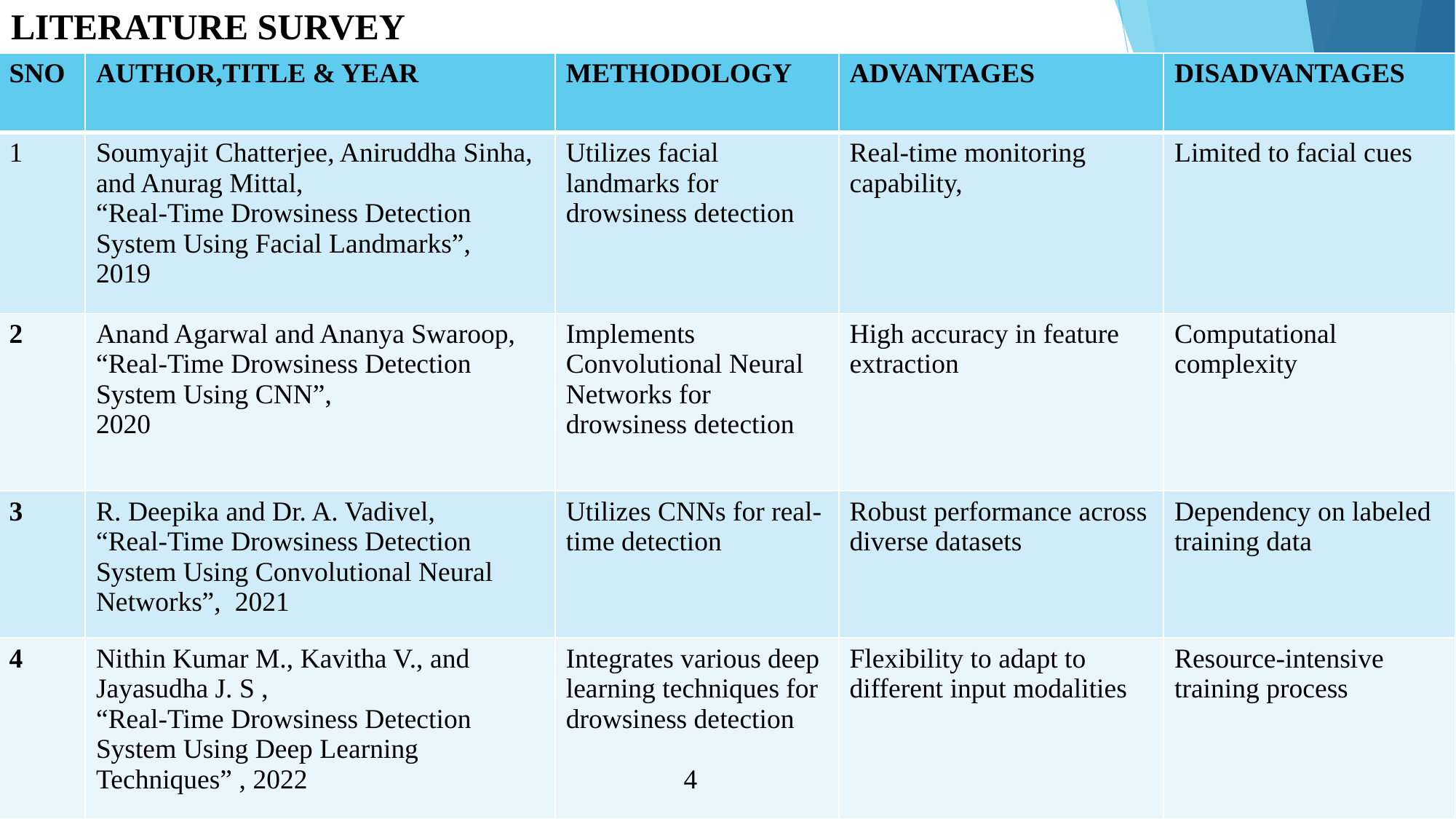

LITERATURE SURVEY
| SNO | AUTHOR,TITLE & YEAR | METHODOLOGY | ADVANTAGES | DISADVANTAGES |
| --- | --- | --- | --- | --- |
| 1 | Soumyajit Chatterjee, Aniruddha Sinha, and Anurag Mittal, “Real-Time Drowsiness Detection System Using Facial Landmarks”, 2019 | Utilizes facial landmarks for drowsiness detection | Real-time monitoring capability, | Limited to facial cues |
| 2 | Anand Agarwal and Ananya Swaroop, “Real-Time Drowsiness Detection System Using CNN”, 2020 | Implements Convolutional Neural Networks for drowsiness detection | High accuracy in feature extraction | Computational complexity |
| 3 | R. Deepika and Dr. A. Vadivel, “Real-Time Drowsiness Detection System Using Convolutional Neural Networks”, 2021 | Utilizes CNNs for real-time detection | Robust performance across diverse datasets | Dependency on labeled training data |
| 4 | ​Nithin Kumar M., Kavitha V., and Jayasudha J. S , “Real-Time Drowsiness Detection System Using Deep Learning Techniques” , 2022 | Integrates various deep learning techniques for drowsiness detection 4 | Flexibility to adapt to different input modalities | Resource-intensive training process |